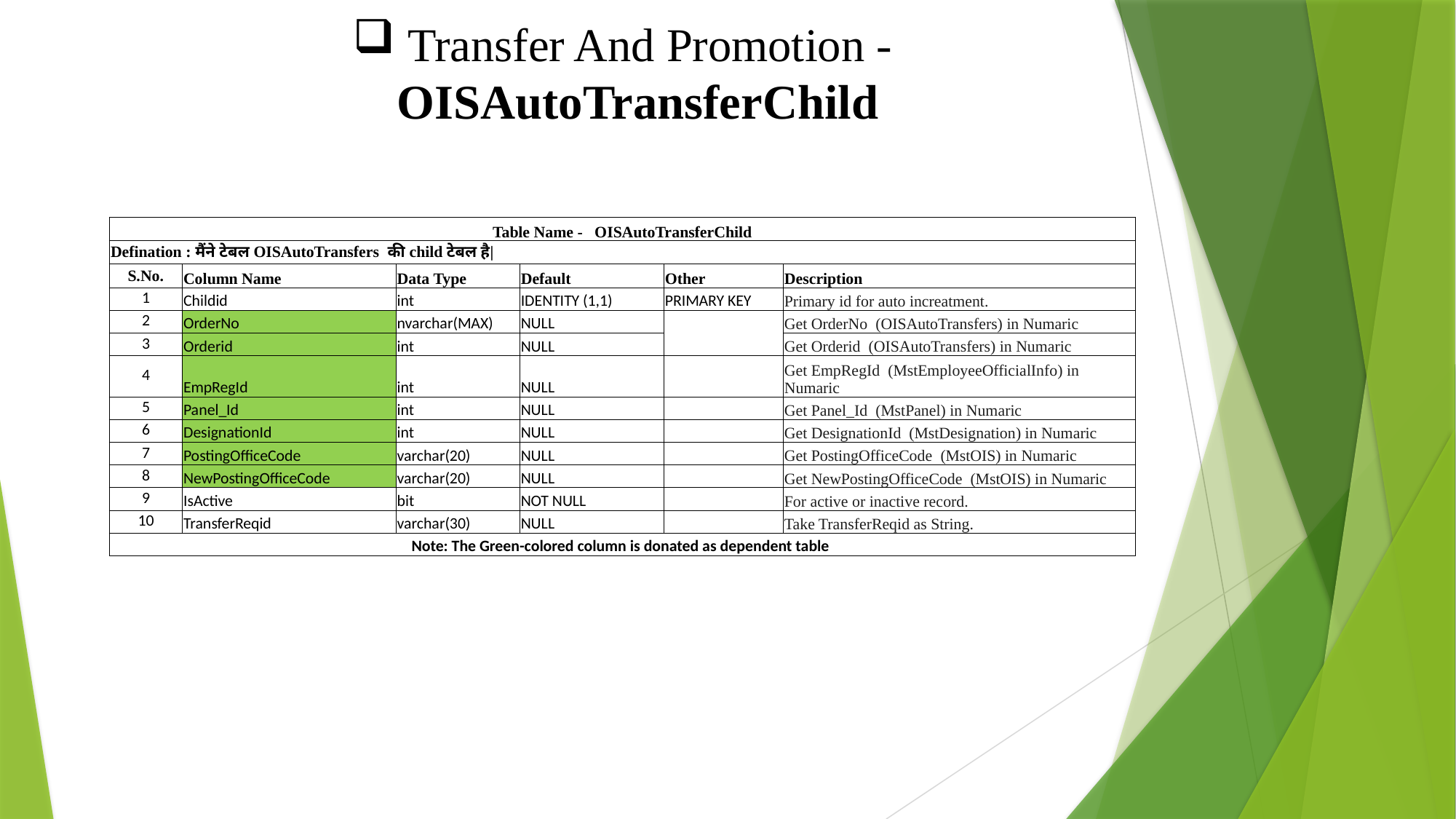

Transfer And Promotion -OISAutoTransferChild
| Table Name - OISAutoTransferChild |  |  |  |  |  |
| --- | --- | --- | --- | --- | --- |
| Defination : मैंने टेबल OISAutoTransfers की child टेबल है| |  |  |  |  |  |
| S.No. | Column Name | Data Type | Default | Other | Description |
| 1 | Childid | int | IDENTITY (1,1) | PRIMARY KEY | Primary id for auto increatment. |
| 2 | OrderNo | nvarchar(MAX) | NULL |  | Get OrderNo (OISAutoTransfers) in Numaric |
| 3 | Orderid | int | NULL |  | Get Orderid (OISAutoTransfers) in Numaric |
| 4 | EmpRegId | int | NULL |  | Get EmpRegId (MstEmployeeOfficialInfo) in Numaric |
| 5 | Panel\_Id | int | NULL |  | Get Panel\_Id (MstPanel) in Numaric |
| 6 | DesignationId | int | NULL |  | Get DesignationId (MstDesignation) in Numaric |
| 7 | PostingOfficeCode | varchar(20) | NULL |  | Get PostingOfficeCode (MstOIS) in Numaric |
| 8 | NewPostingOfficeCode | varchar(20) | NULL |  | Get NewPostingOfficeCode (MstOIS) in Numaric |
| 9 | IsActive | bit | NOT NULL |  | For active or inactive record. |
| 10 | TransferReqid | varchar(30) | NULL |  | Take TransferReqid as String. |
| Note: The Green-colored column is donated as dependent table |  |  |  |  |  |